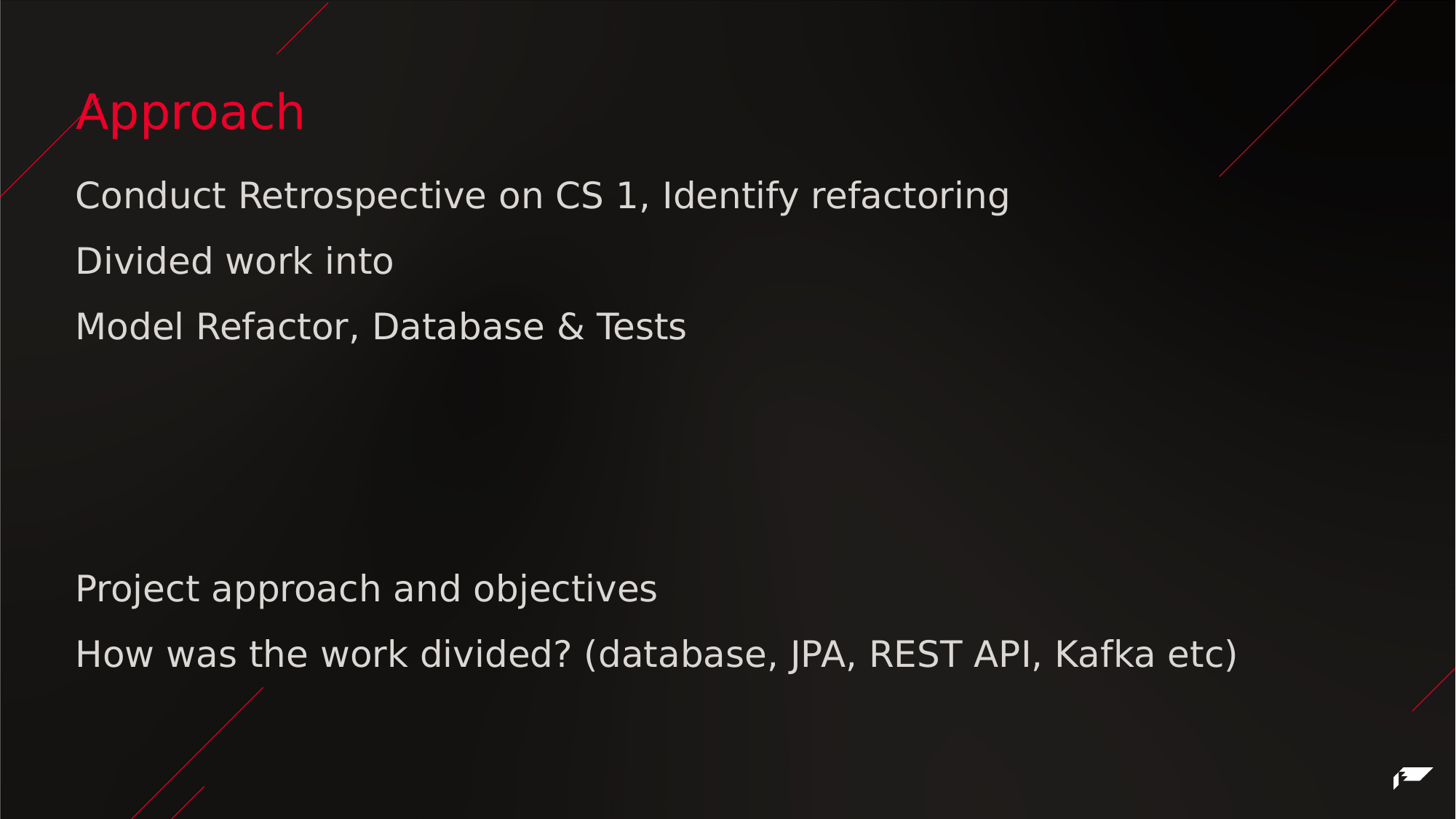

Approach
Conduct Retrospective on CS 1, Identify refactoring
Divided work into
Model Refactor, Database & Tests

Project approach and objectives
How was the work divided? (database, JPA, REST API, Kafka etc)